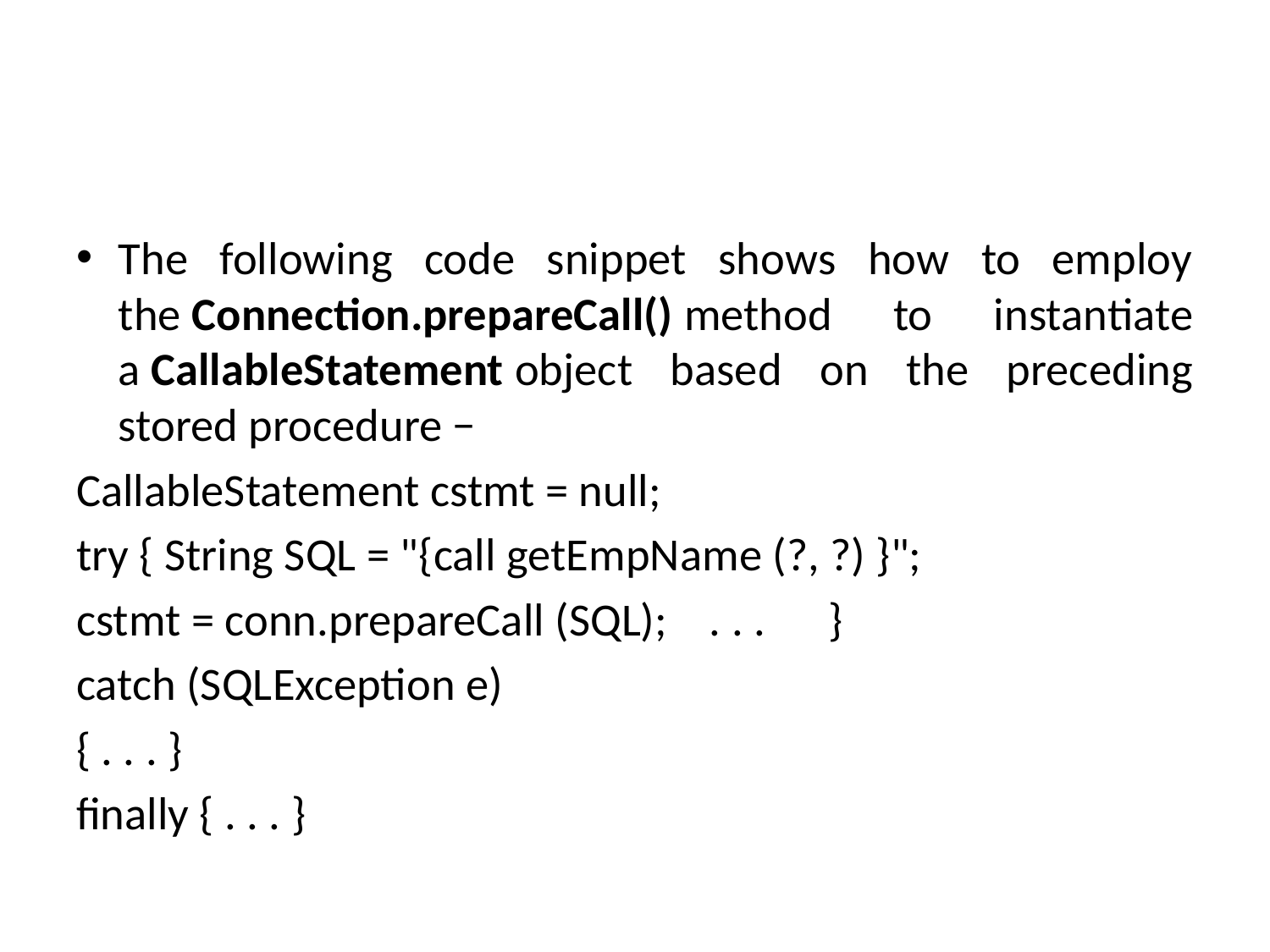

#
The following code snippet shows how to employ the Connection.prepareCall() method to instantiate a CallableStatement object based on the preceding stored procedure −
CallableStatement cstmt = null;
try { String SQL = "{call getEmpName (?, ?) }";
cstmt = conn.prepareCall (SQL);    . . .      }
catch (SQLException e)
{ . . . }
finally { . . . }